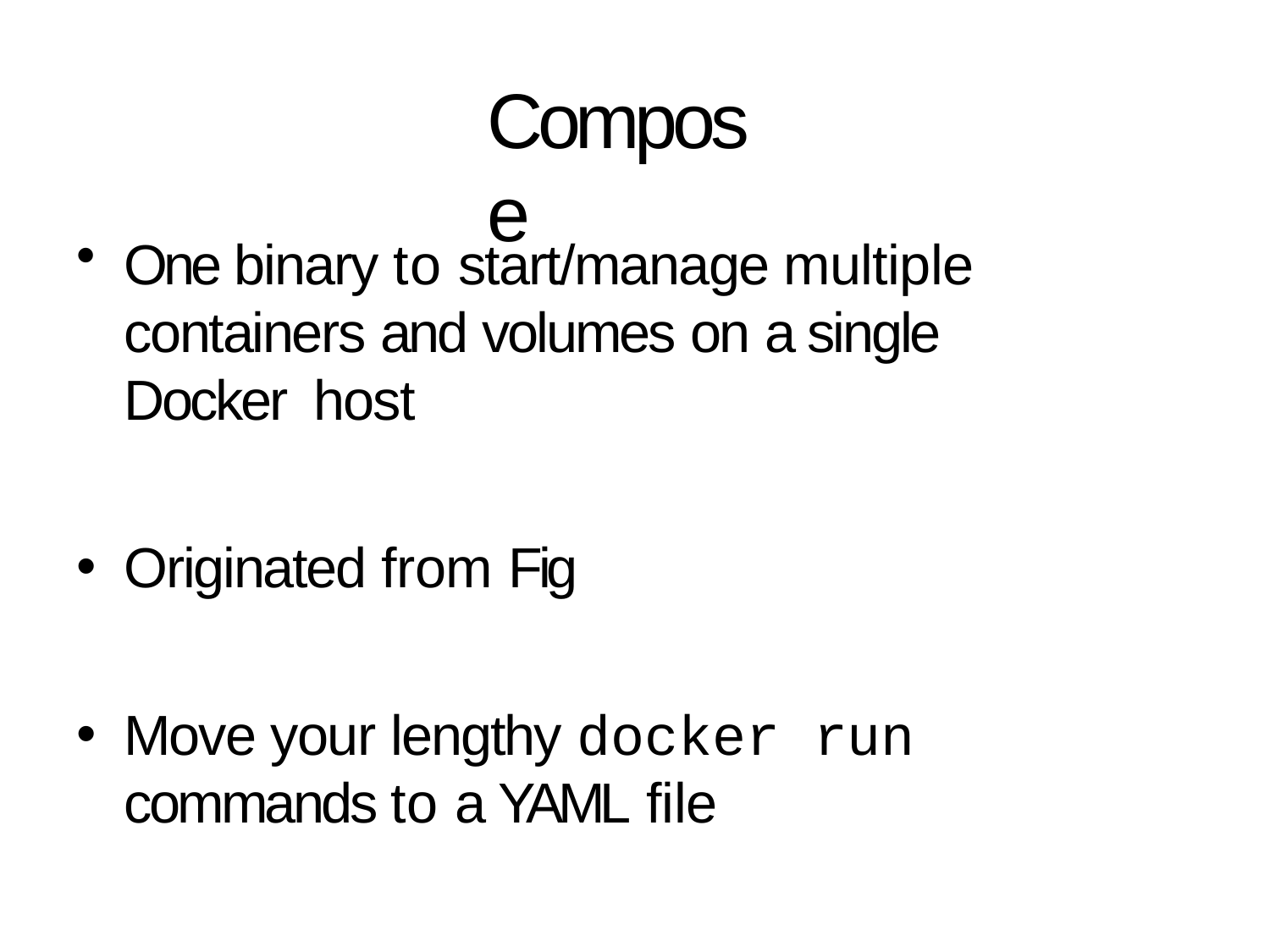

# Compose
One binary to start/manage multiple  containers and volumes on a single Docker  host

Originated from Fig

Move your lengthy docker run
commands to a YAML file